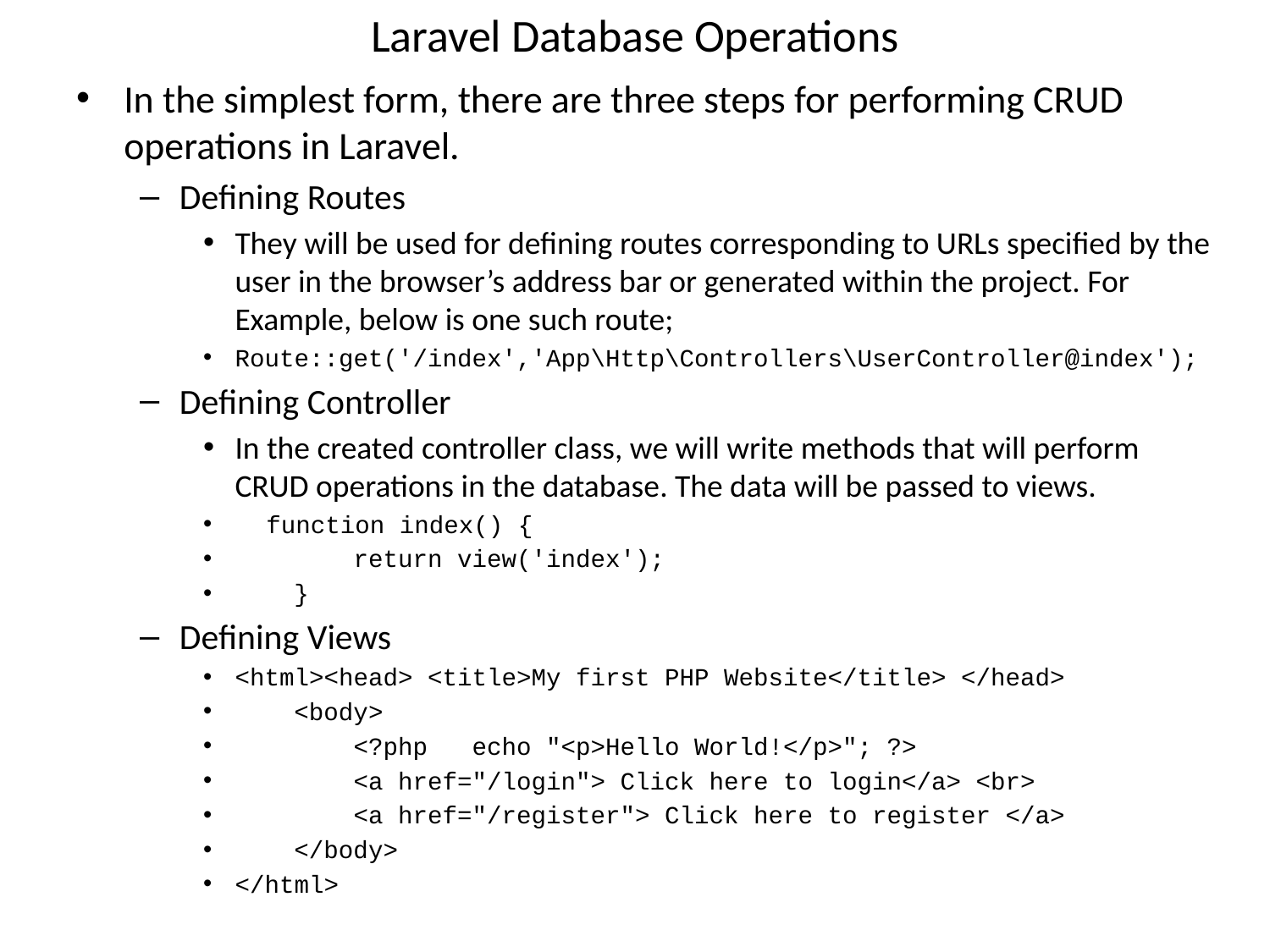

# Laravel Database Operations
In the simplest form, there are three steps for performing CRUD operations in Laravel.
Defining Routes
They will be used for defining routes corresponding to URLs specified by the user in the browser’s address bar or generated within the project. For Example, below is one such route;
Route::get('/index','App\Http\Controllers\UserController@index');
Defining Controller
In the created controller class, we will write methods that will perform CRUD operations in the database. The data will be passed to views.
    function index() {
        return view('index');
    }
Defining Views
<html><head> <title>My first PHP Website</title> </head>
    <body>
        <?php   echo "<p>Hello World!</p>"; ?>
        <a href="/login"> Click here to login</a> <br>
        <a href="/register"> Click here to register </a>
    </body>
</html>